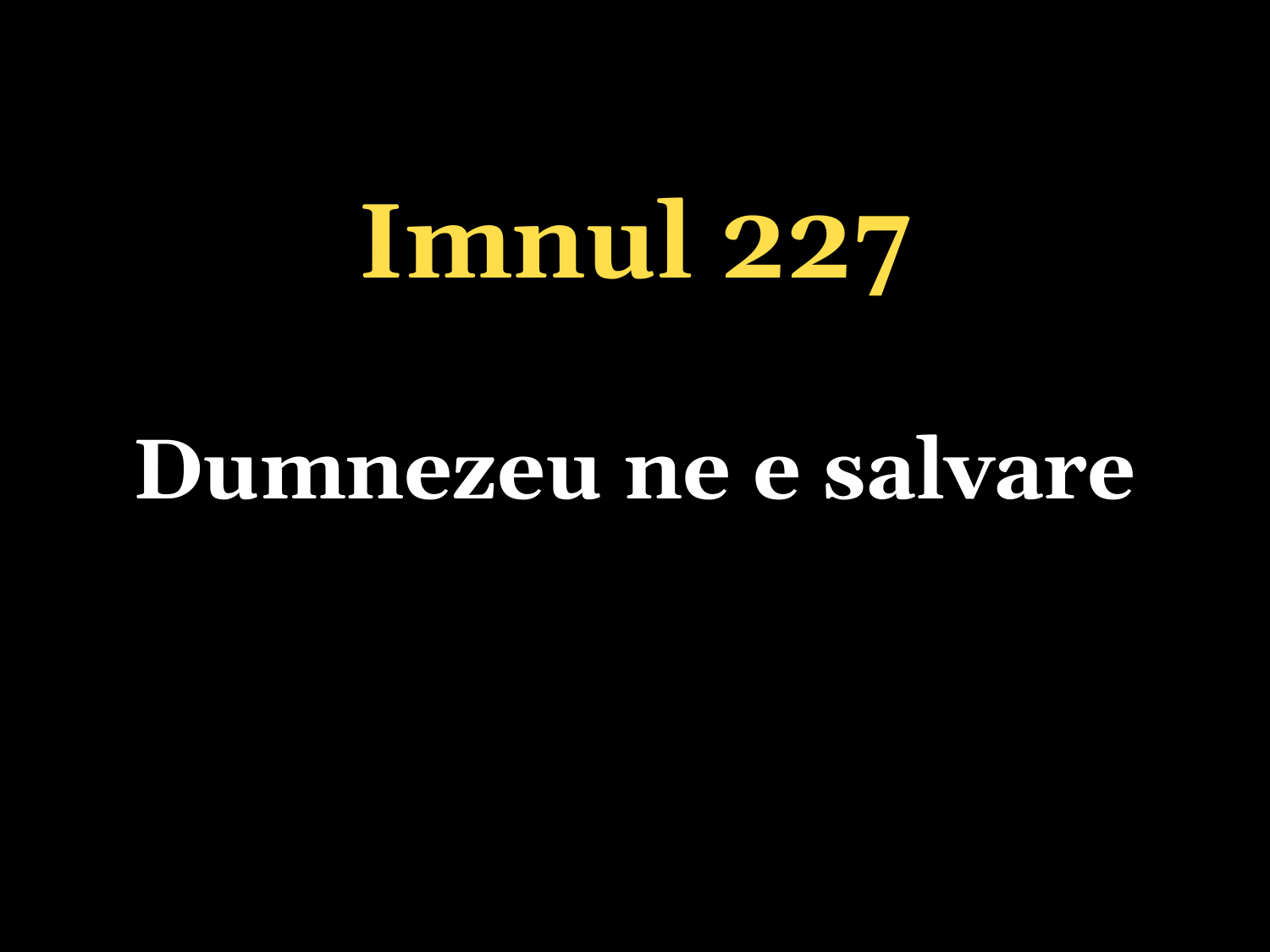

Imnul 227

Dumnezeu ne e salvare
131/920